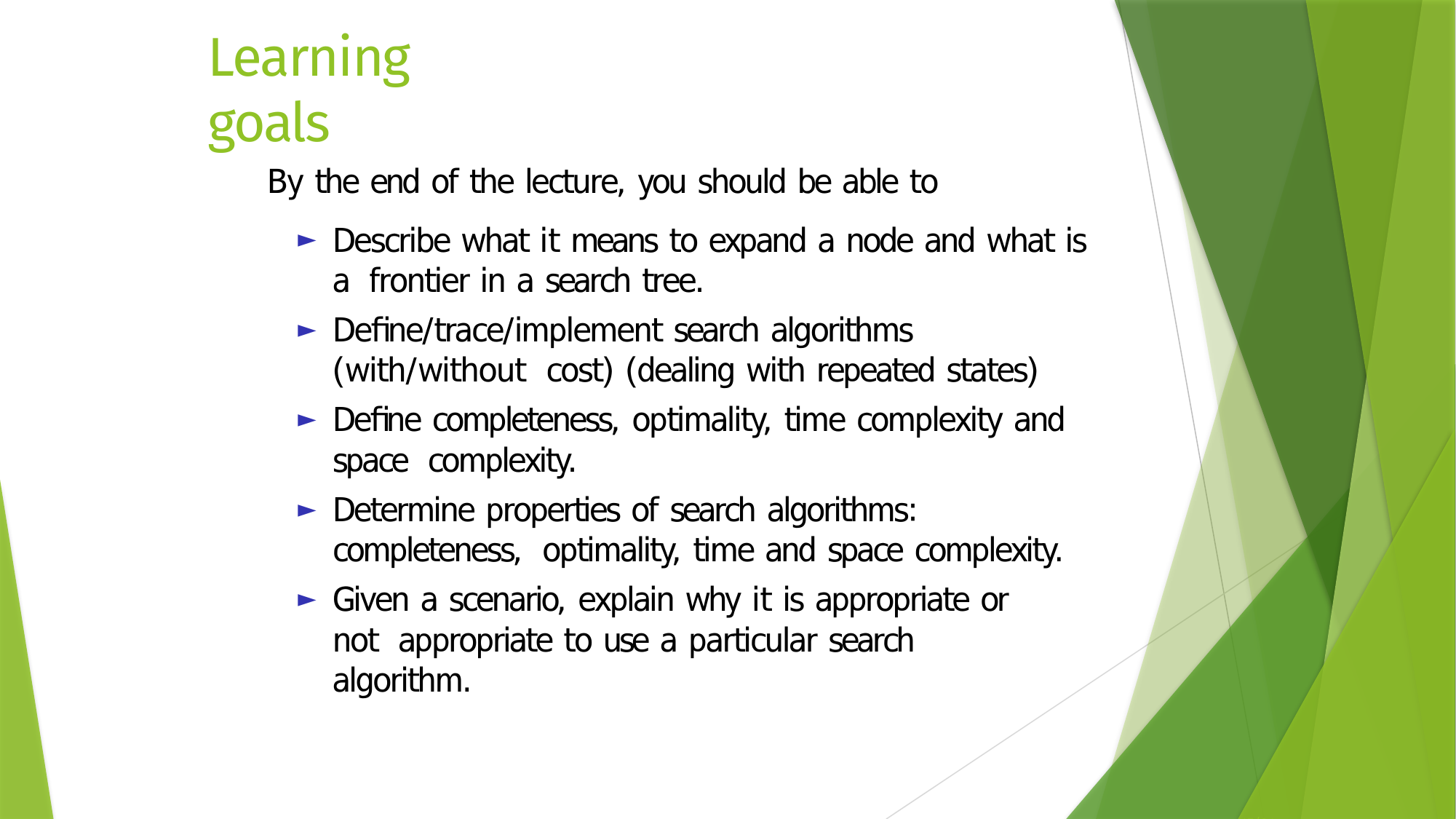

# Learning goals
By the end of the lecture, you should be able to
Describe what it means to expand a node and what is a  frontier in a search tree.
Define/trace/implement search algorithms (with/without  cost) (dealing with repeated states)
Define completeness, optimality, time complexity and space  complexity.
Determine properties of search algorithms: completeness,  optimality, time and space complexity.
Given a scenario, explain why it is appropriate or not  appropriate to use a particular search algorithm.
17/34